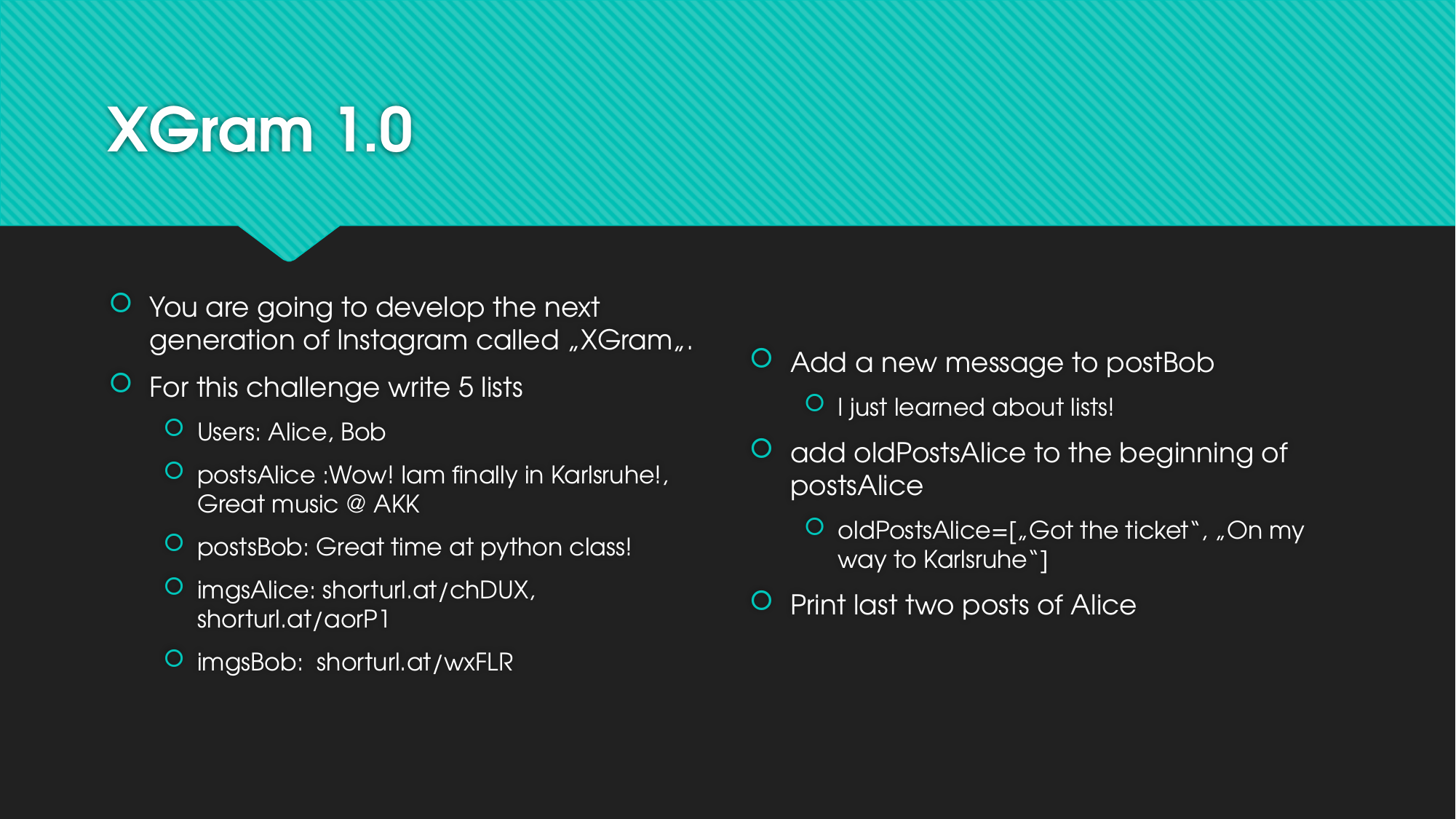

# XGram 1.0
You are going to develop the next generation of Instagram called „XGram„.
For this challenge write 5 lists
Users: Alice, Bob
postsAlice :Wow! Iam finally in Karlsruhe!, Great music @ AKK
postsBob: Great time at python class!
imgsAlice: shorturl.at/chDUX, shorturl.at/aorP1
imgsBob:  shorturl.at/wxFLR
Add a new message to postBob
I just learned about lists!
add oldPostsAlice to the beginning of postsAlice
oldPostsAlice=[„Got the ticket“, „On my way to Karlsruhe“]
Print last two posts of Alice